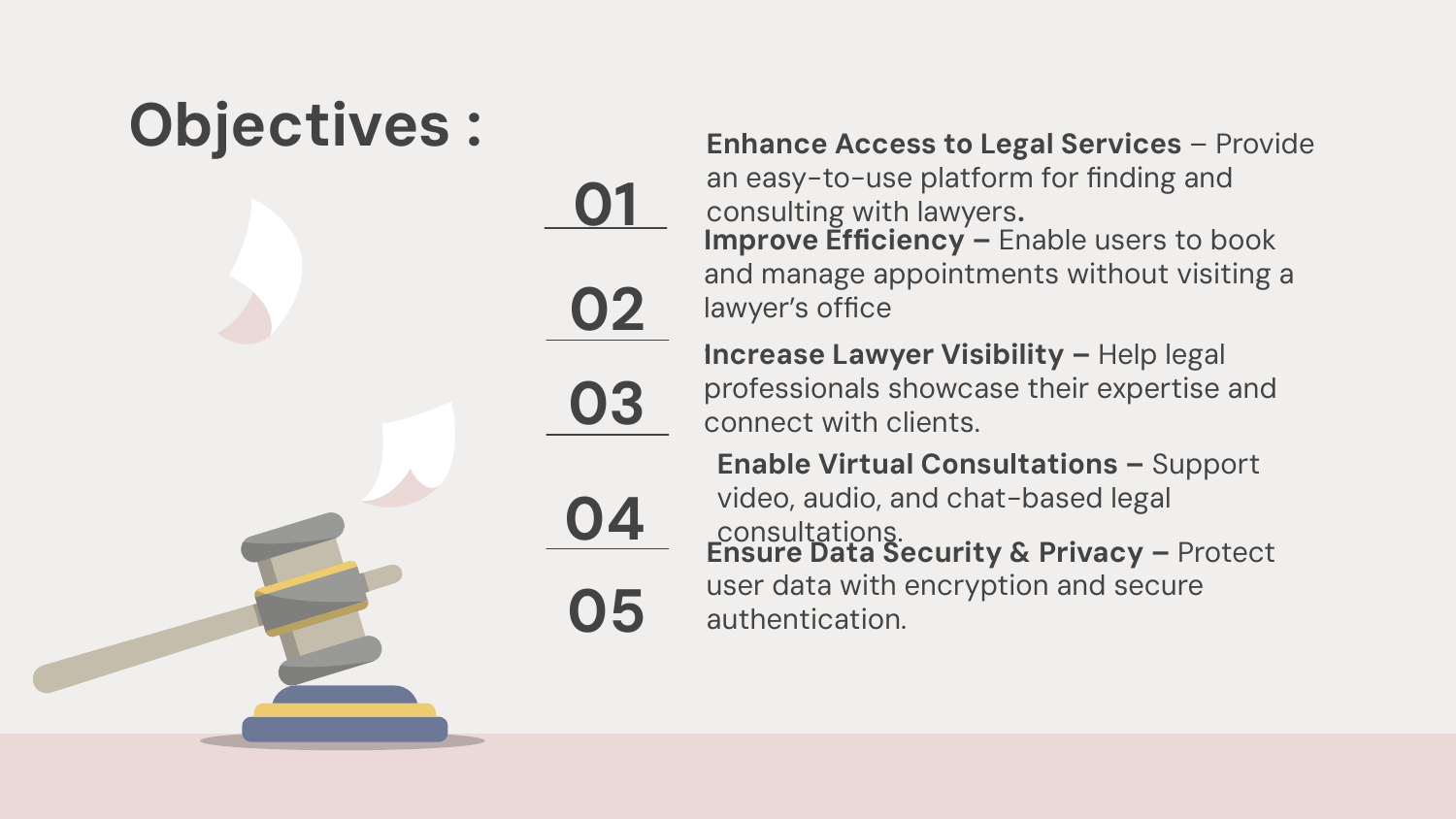

Objectives :
Enhance Access to Legal Services – Provide an easy-to-use platform for finding and consulting with lawyers.
01

Improve Efficiency – Enable users to book and manage appointments without visiting a lawyer’s office
.
02
03
Increase Lawyer Visibility – Help legal professionals showcase their expertise and connect with clients.
Enable Virtual Consultations – Support video, audio, and chat-based legal consultations.
# 04
Ensure Data Security & Privacy – Protect user data with encryption and secure authentication.
05